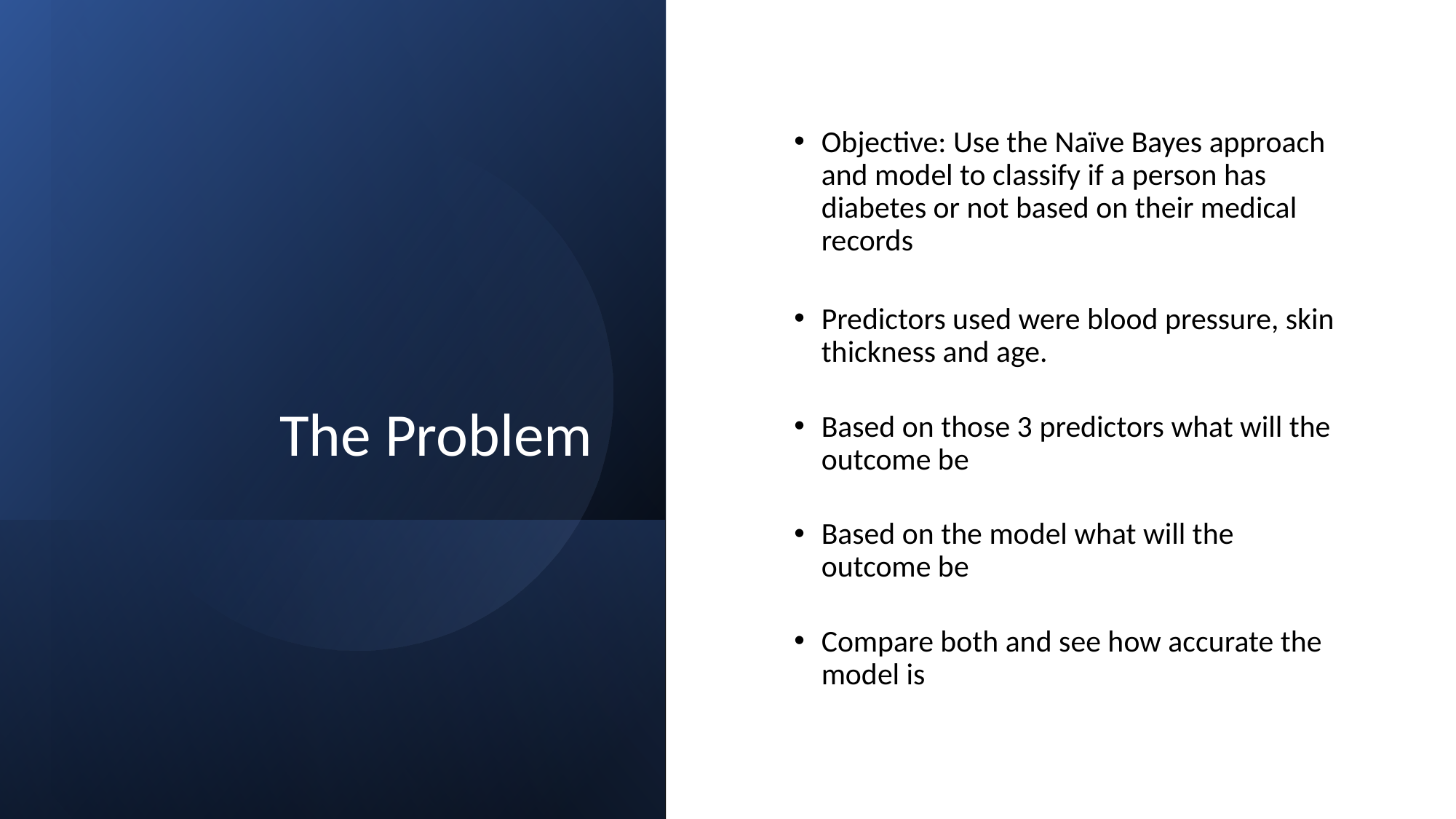

# The Problem

Objective: Use the Naïve Bayes approach and model to classify if a person has diabetes or not based on their medical records
Predictors used were blood pressure, skin thickness and age.
Based on those 3 predictors what will the outcome be
Based on the model what will the outcome be
Compare both and see how accurate the model is